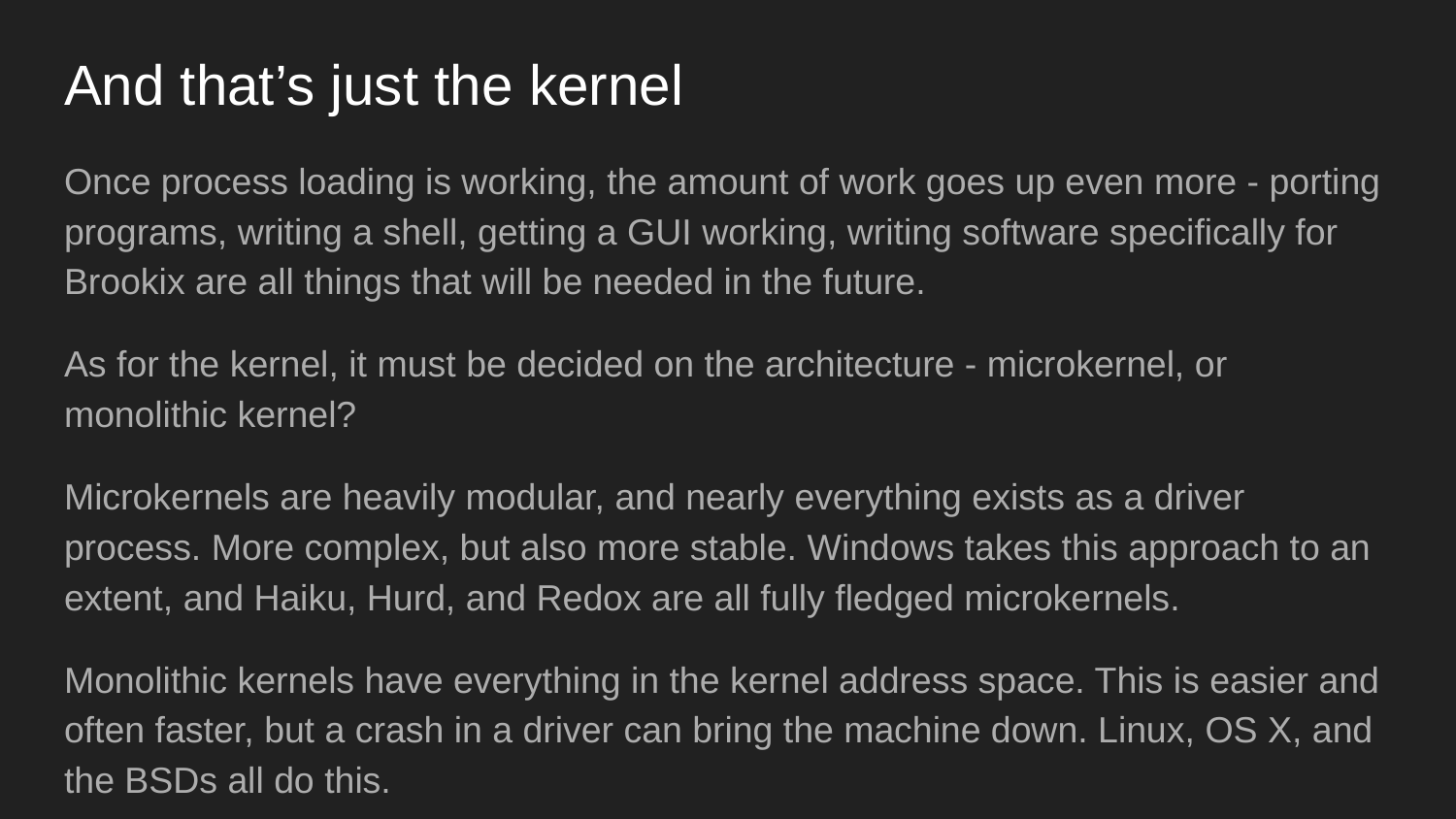

# And that’s just the kernel
Once process loading is working, the amount of work goes up even more - porting programs, writing a shell, getting a GUI working, writing software specifically for Brookix are all things that will be needed in the future.
As for the kernel, it must be decided on the architecture - microkernel, or monolithic kernel?
Microkernels are heavily modular, and nearly everything exists as a driver process. More complex, but also more stable. Windows takes this approach to an extent, and Haiku, Hurd, and Redox are all fully fledged microkernels.
Monolithic kernels have everything in the kernel address space. This is easier and often faster, but a crash in a driver can bring the machine down. Linux, OS X, and the BSDs all do this.